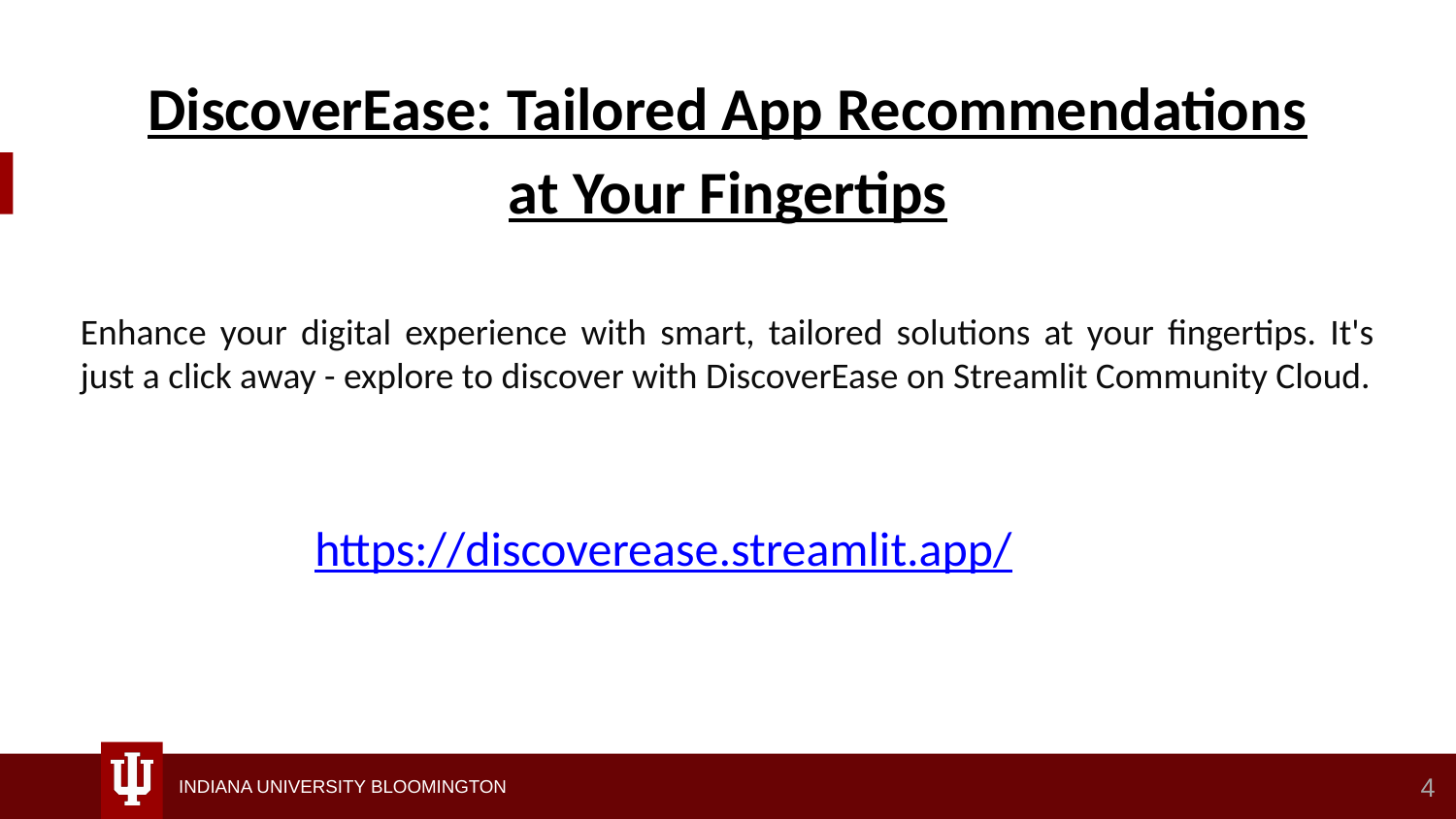

DiscoverEase: Tailored App Recommendations at Your Fingertips
Enhance your digital experience with smart, tailored solutions at your fingertips. It's just a click away - explore to discover with DiscoverEase on Streamlit Community Cloud.
https://discoverease.streamlit.app/
4